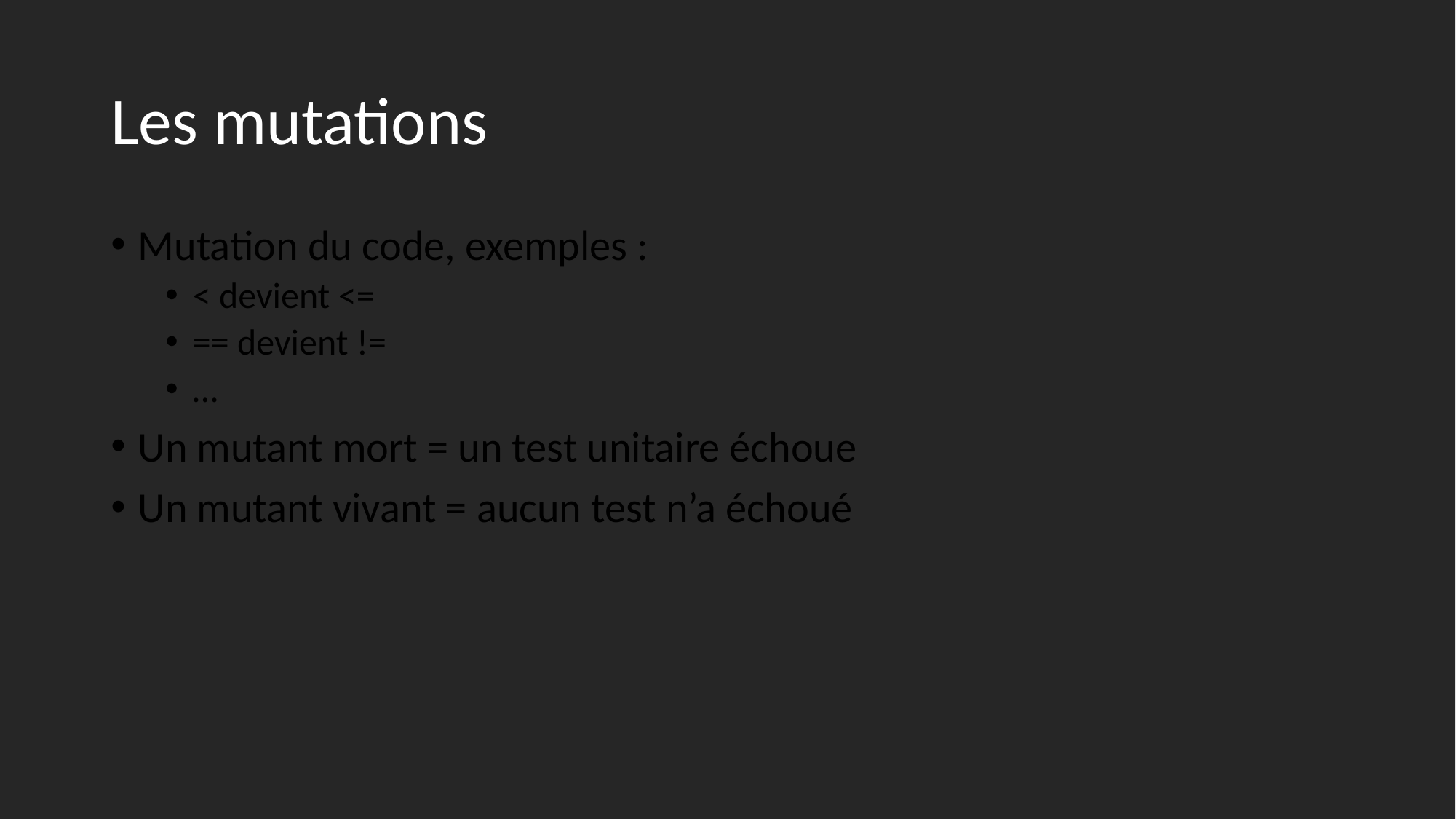

# Les mutations
Mutation du code, exemples :
< devient <=
== devient !=
…
Un mutant mort = un test unitaire échoue
Un mutant vivant = aucun test n’a échoué